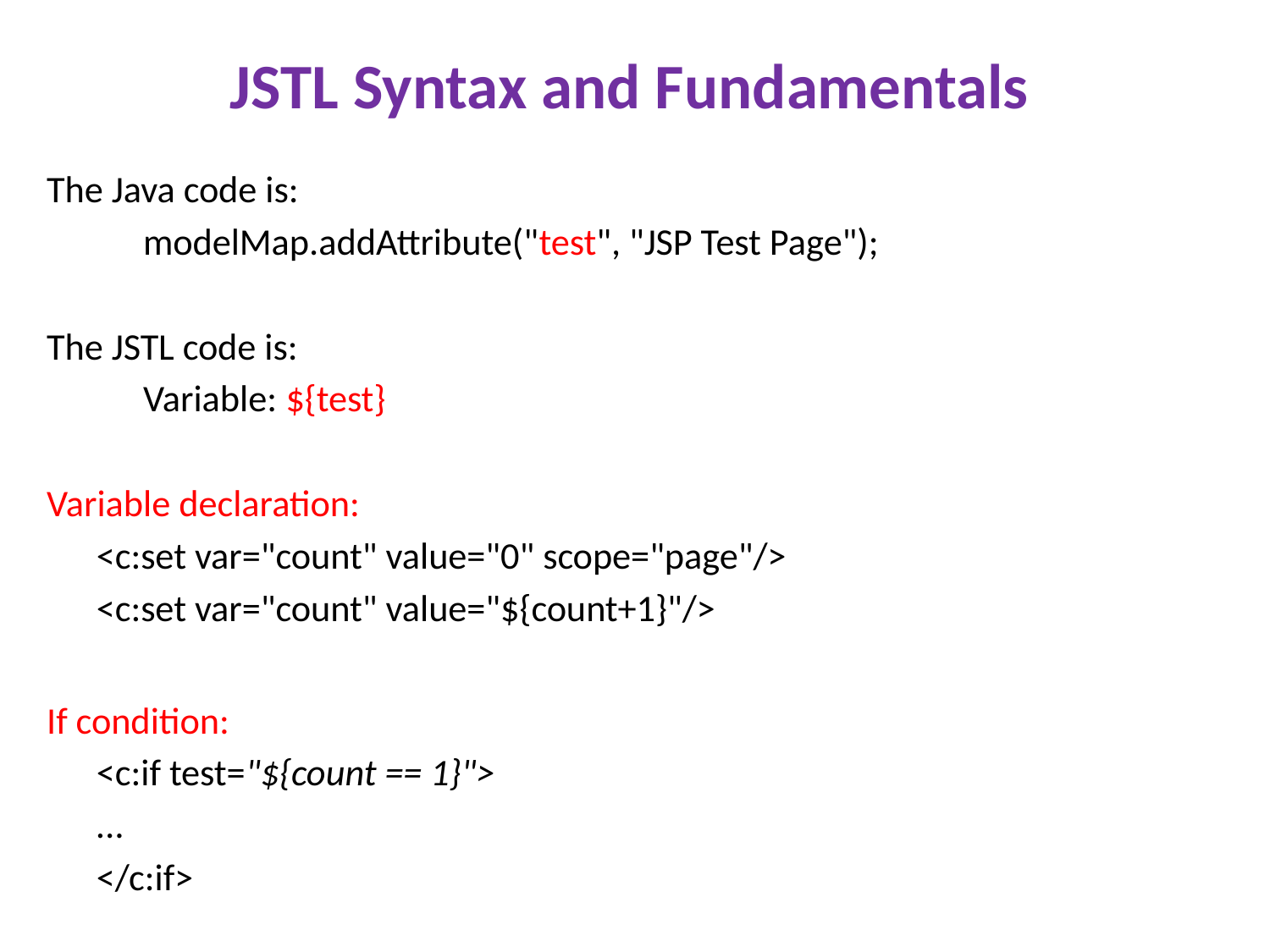

# JSTL Syntax and Fundamentals
The Java code is:
	modelMap.addAttribute("test", "JSP Test Page");

The JSTL code is:
	Variable: ${test}

Variable declaration:
<c:set var="count" value="0" scope="page"/>
<c:set var="count" value="${count+1}"/>

If condition:
<c:if test="${count == 1}">
	...
</c:if>